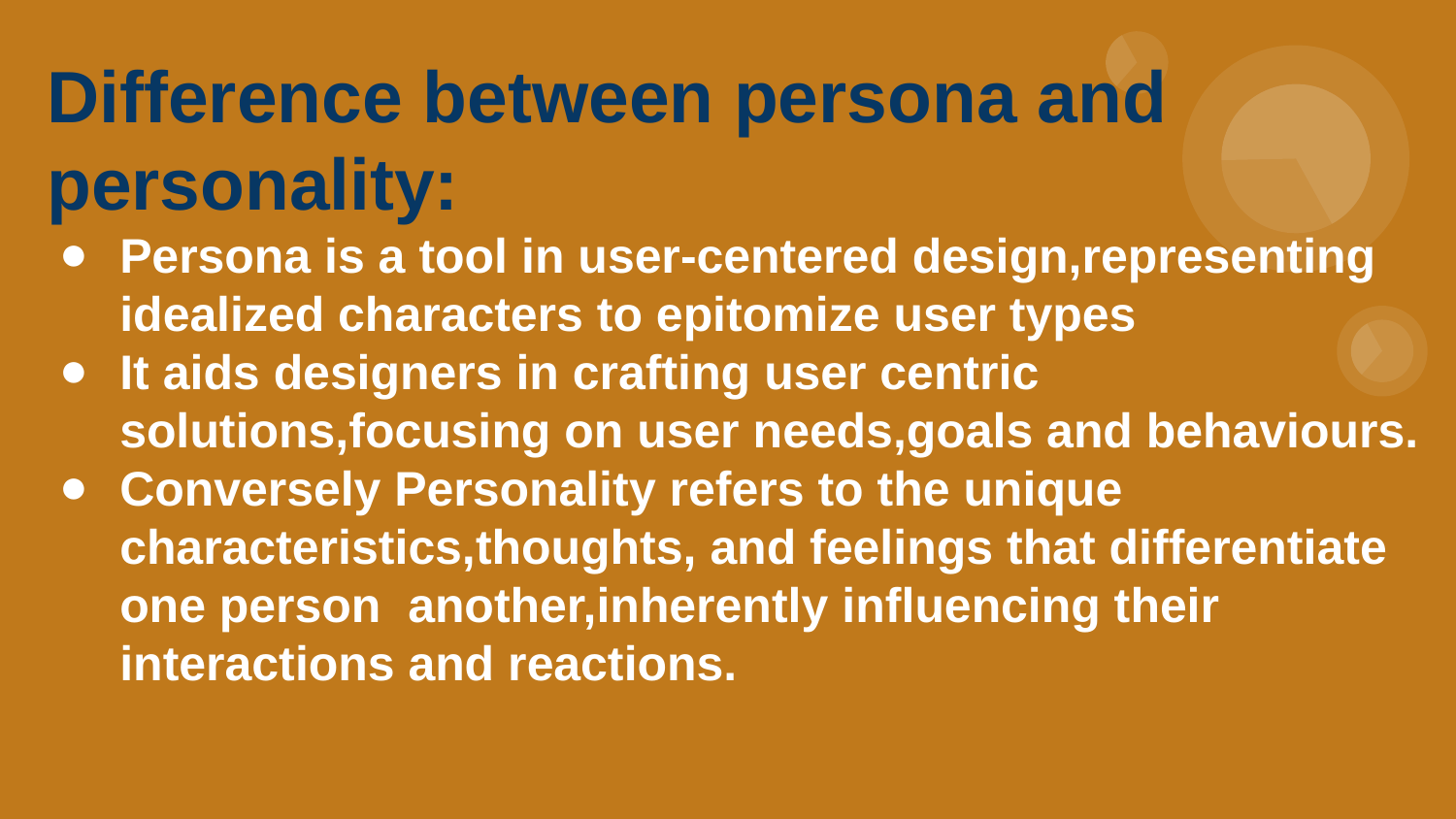

# Difference between persona and personality:
Persona is a tool in user-centered design,representing idealized characters to epitomize user types
It aids designers in crafting user centric solutions,focusing on user needs,goals and behaviours.
Conversely Personality refers to the unique characteristics,thoughts, and feelings that differentiate one person  another,inherently influencing their interactions and reactions.